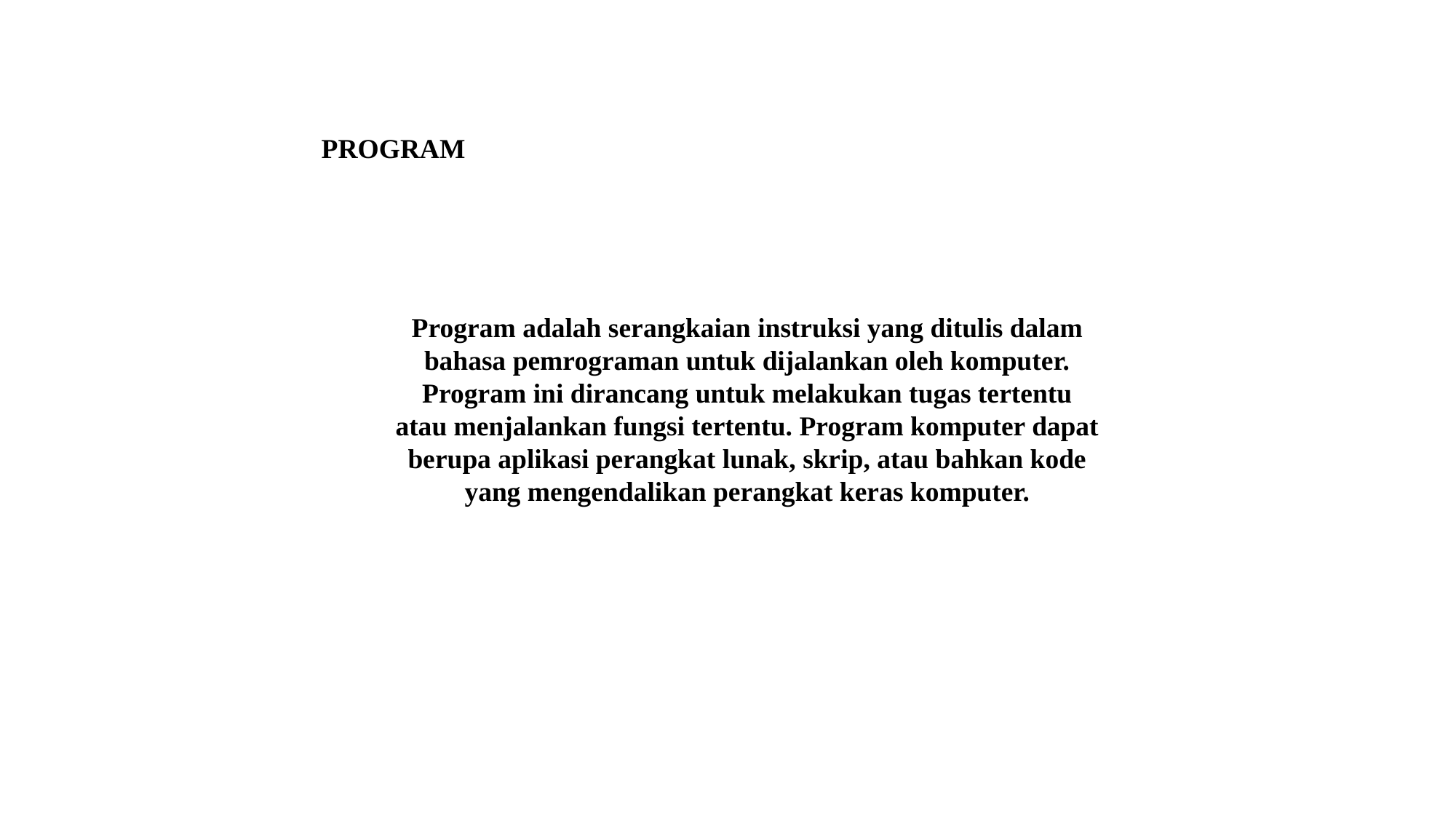

PROGRAM
Program adalah serangkaian instruksi yang ditulis dalam bahasa pemrograman untuk dijalankan oleh komputer. Program ini dirancang untuk melakukan tugas tertentu atau menjalankan fungsi tertentu. Program komputer dapat berupa aplikasi perangkat lunak, skrip, atau bahkan kode yang mengendalikan perangkat keras komputer.